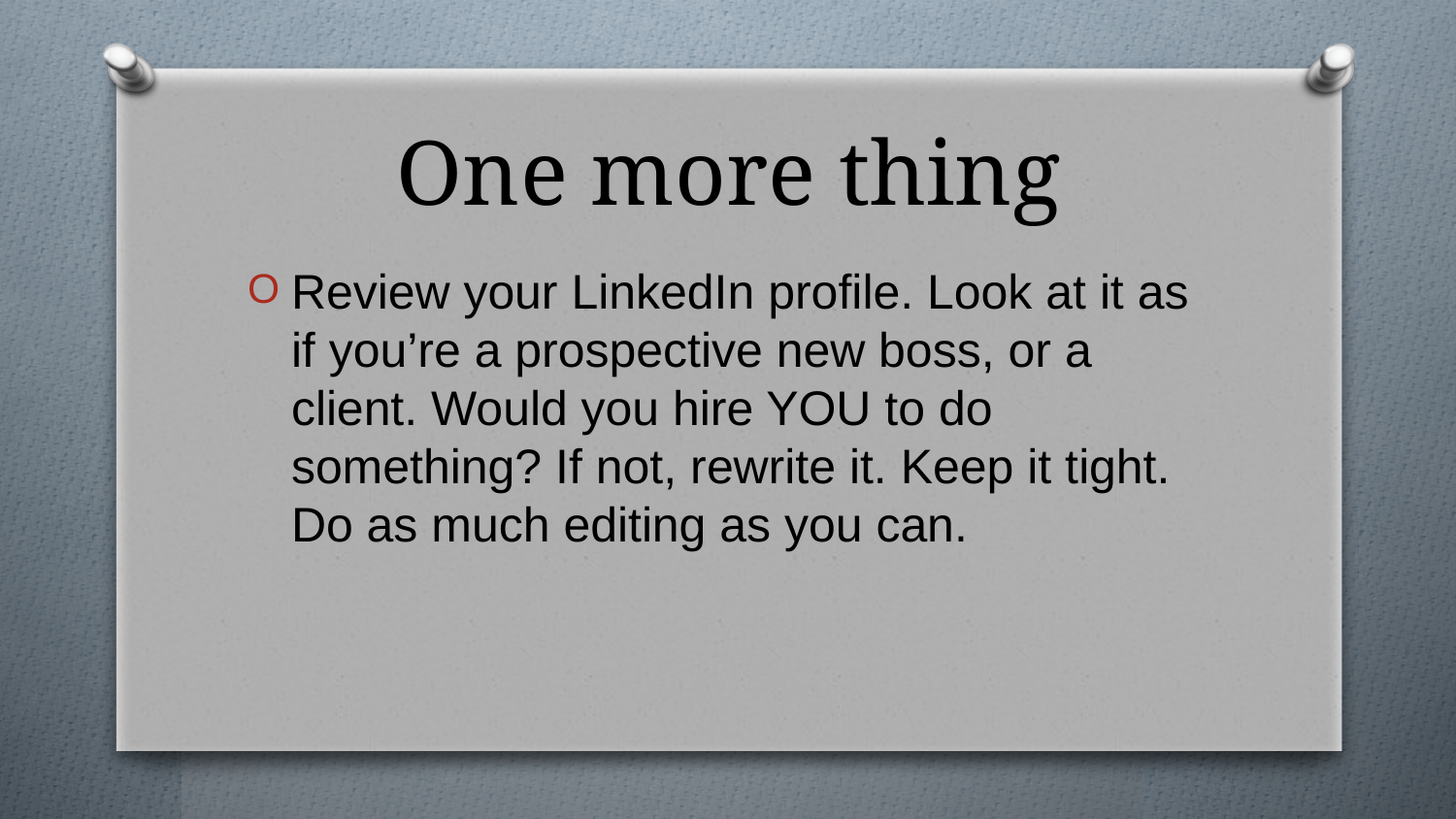

# One more thing
Review your LinkedIn profile. Look at it as if you’re a prospective new boss, or a client. Would you hire YOU to do something? If not, rewrite it. Keep it tight. Do as much editing as you can.